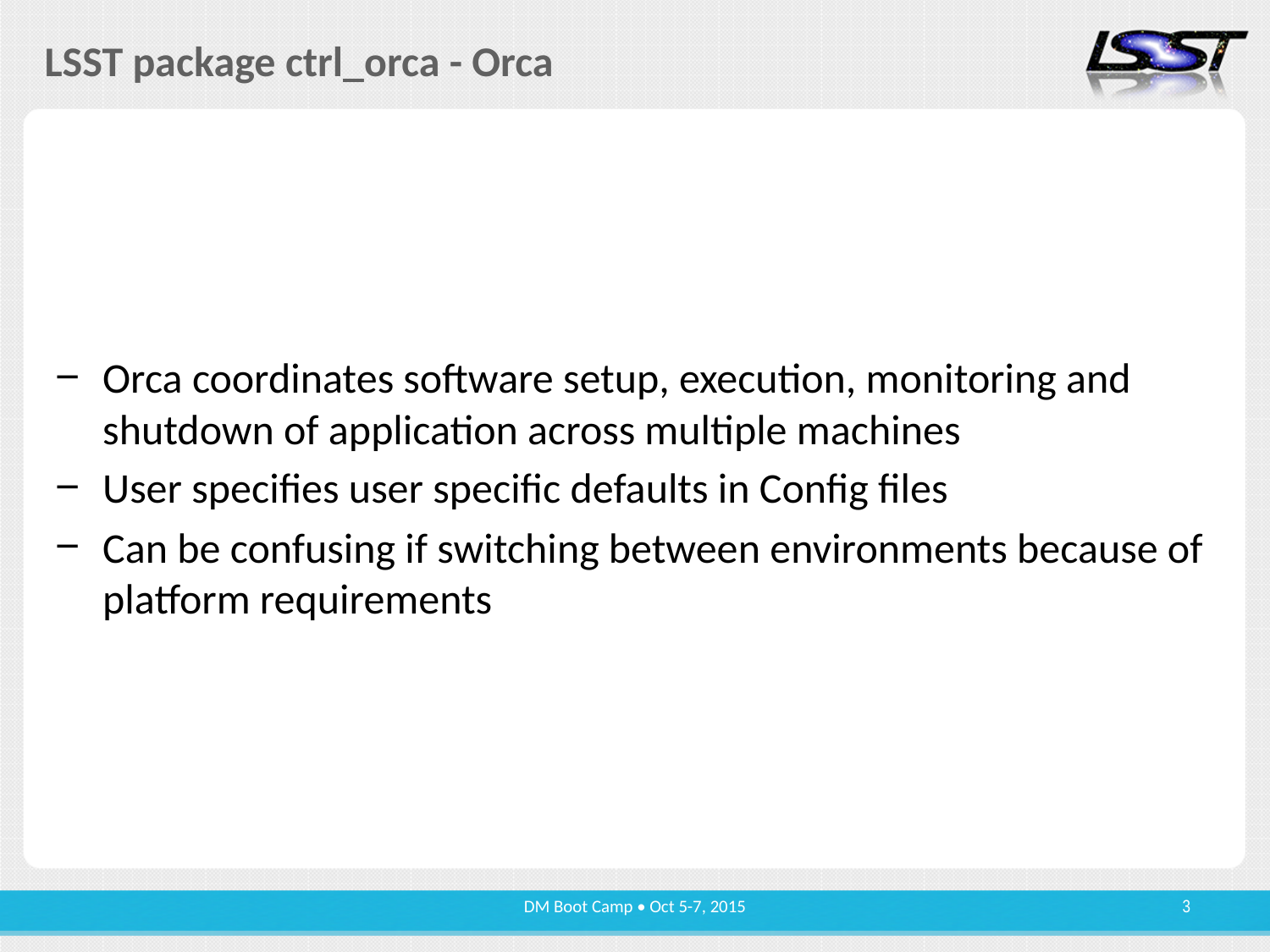

# LSST package ctrl_orca - Orca
Orca coordinates software setup, execution, monitoring and shutdown of application across multiple machines
User specifies user specific defaults in Config files
Can be confusing if switching between environments because of platform requirements